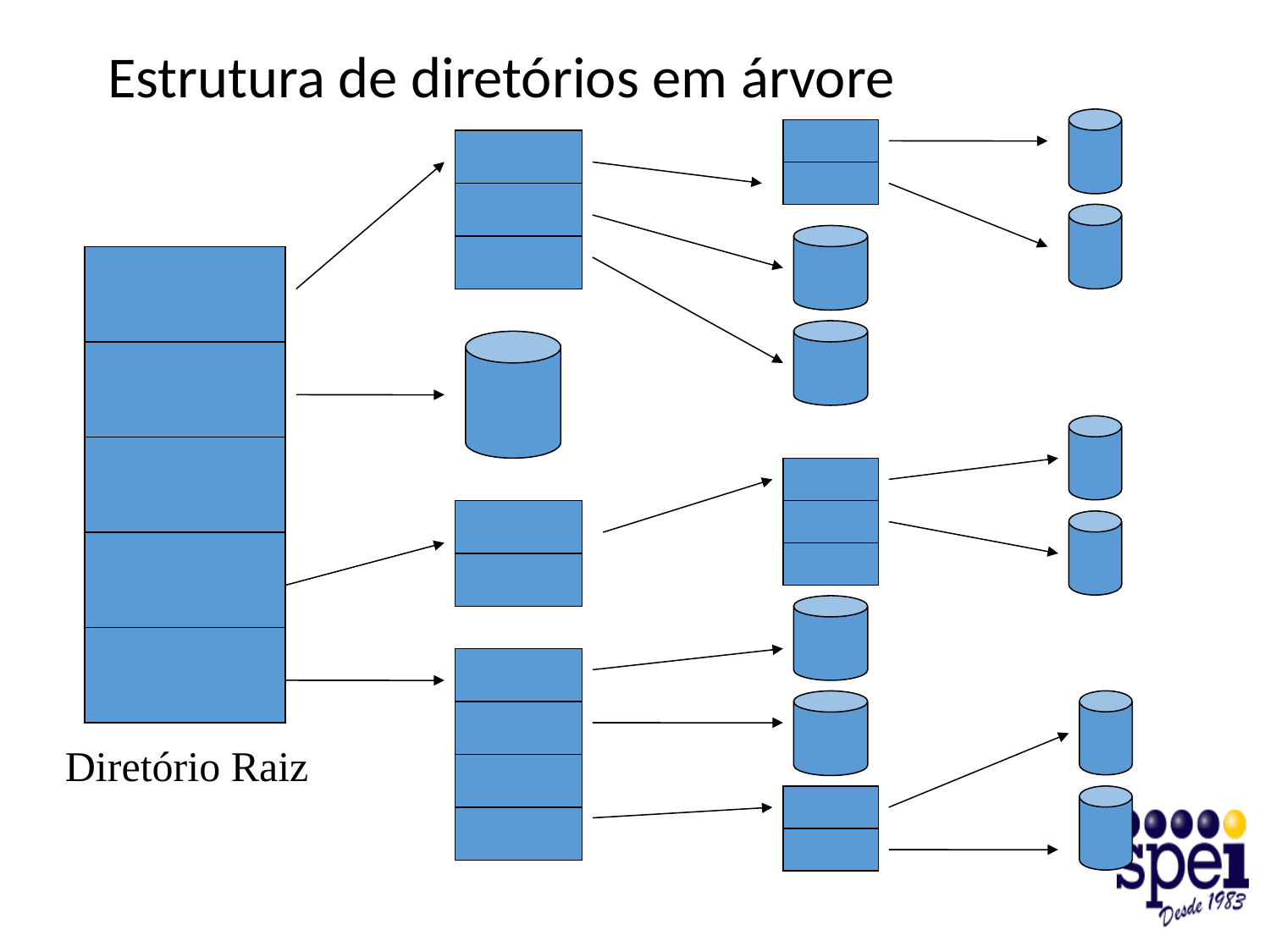

# Estrutura de diretórios em árvore

Diretório Raiz